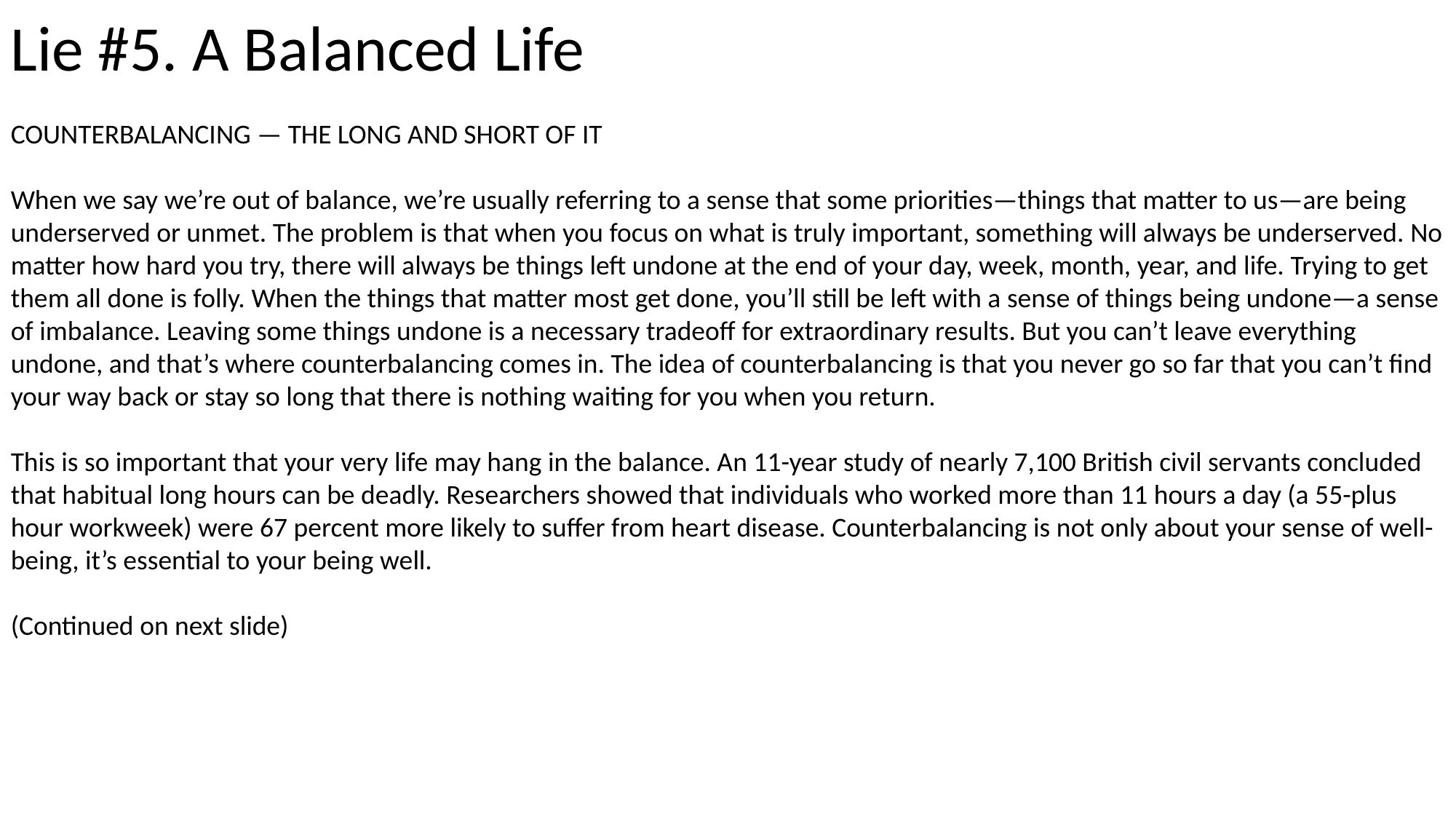

Lie #5. A Balanced Life

COUNTERBALANCING — THE LONG AND SHORT OF IT

When we say we’re out of balance, we’re usually referring to a sense that some priorities—things that matter to us—are being underserved or unmet. The problem is that when you focus on what is truly important, something will always be underserved. No matter how hard you try, there will always be things left undone at the end of your day, week, month, year, and life. Trying to get them all done is folly. When the things that matter most get done, you’ll still be left with a sense of things being undone—a sense of imbalance. Leaving some things undone is a necessary tradeoff for extraordinary results. But you can’t leave everything undone, and that’s where counterbalancing comes in. The idea of counterbalancing is that you never go so far that you can’t find your way back or stay so long that there is nothing waiting for you when you return.

This is so important that your very life may hang in the balance. An 11-year study of nearly 7,100 British civil servants concluded that habitual long hours can be deadly. Researchers showed that individuals who worked more than 11 hours a day (a 55-plus hour workweek) were 67 percent more likely to suffer from heart disease. Counterbalancing is not only about your sense of well-being, it’s essential to your being well.

(Continued on next slide)